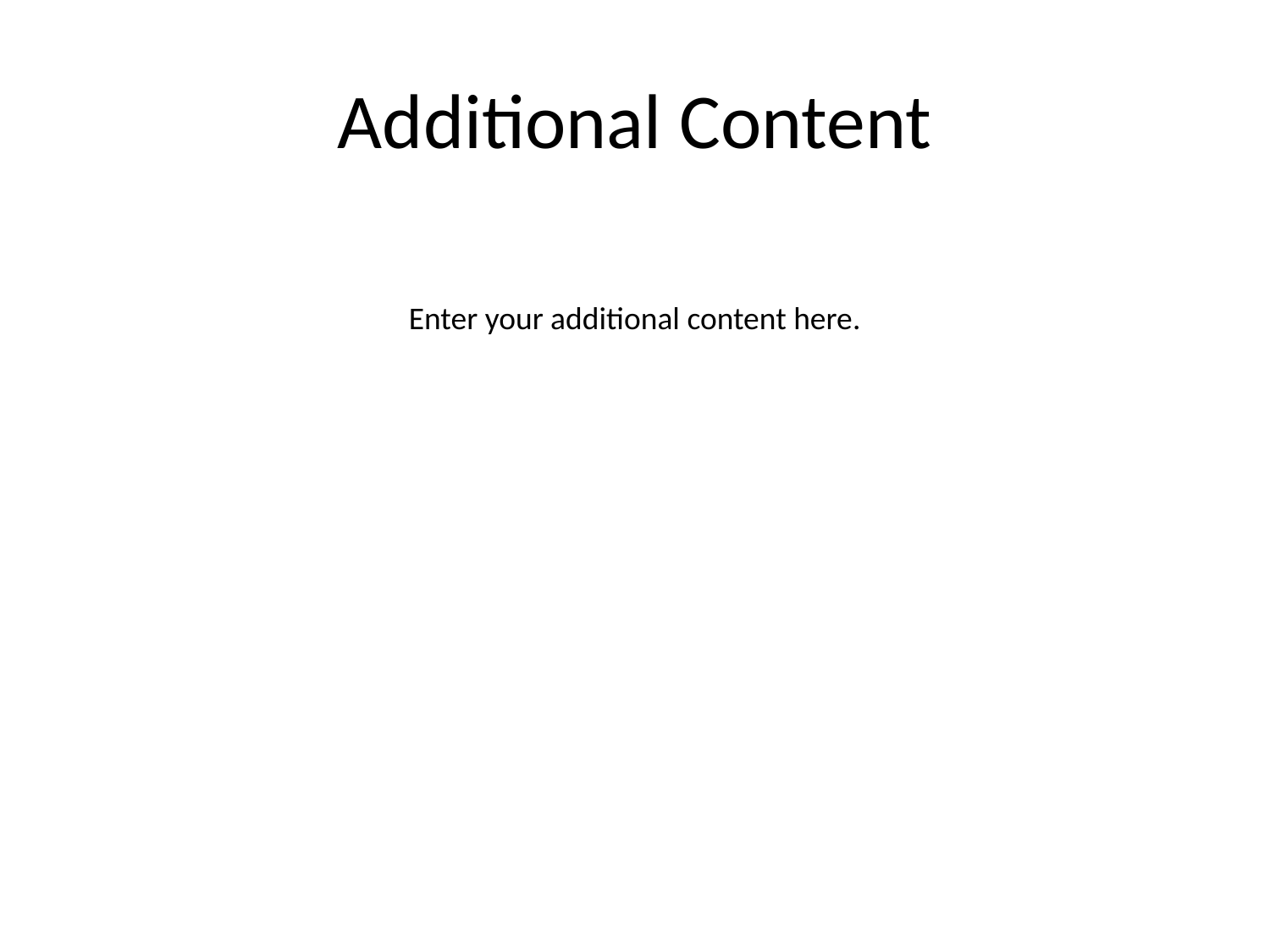

# Additional Content

Enter your additional content here.